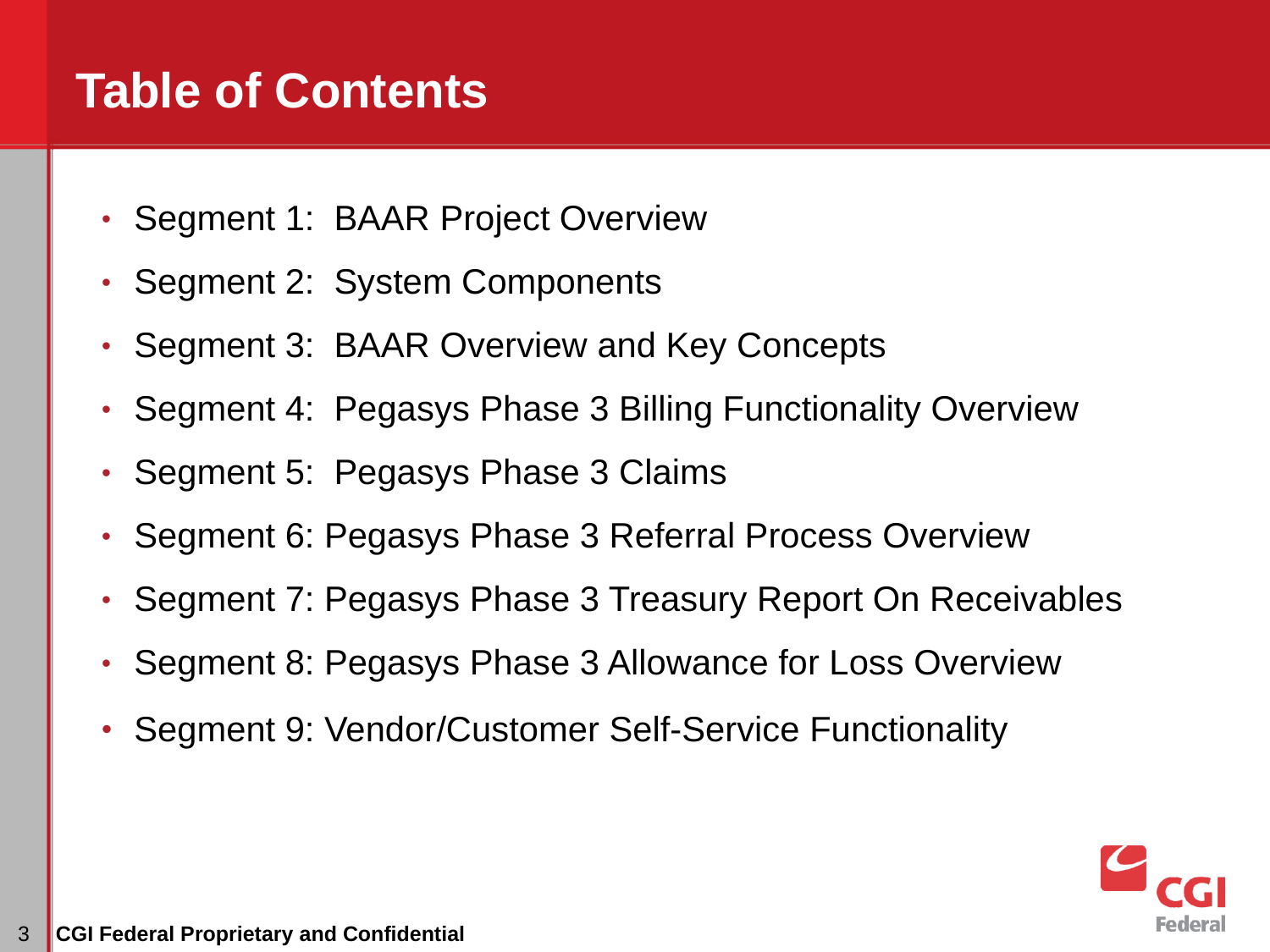

# Table of Contents
Segment 1:  BAAR Project Overview
Segment 2:  System Components
Segment 3:  BAAR Overview and Key Concepts
Segment 4:  Pegasys Phase 3 Billing Functionality Overview
Segment 5:  Pegasys Phase 3 Claims
Segment 6: Pegasys Phase 3 Referral Process Overview
Segment 7: Pegasys Phase 3 Treasury Report On Receivables
Segment 8: Pegasys Phase 3 Allowance for Loss Overview
Segment 9: Vendor/Customer Self-Service Functionality
3
CGI Federal Proprietary and Confidential